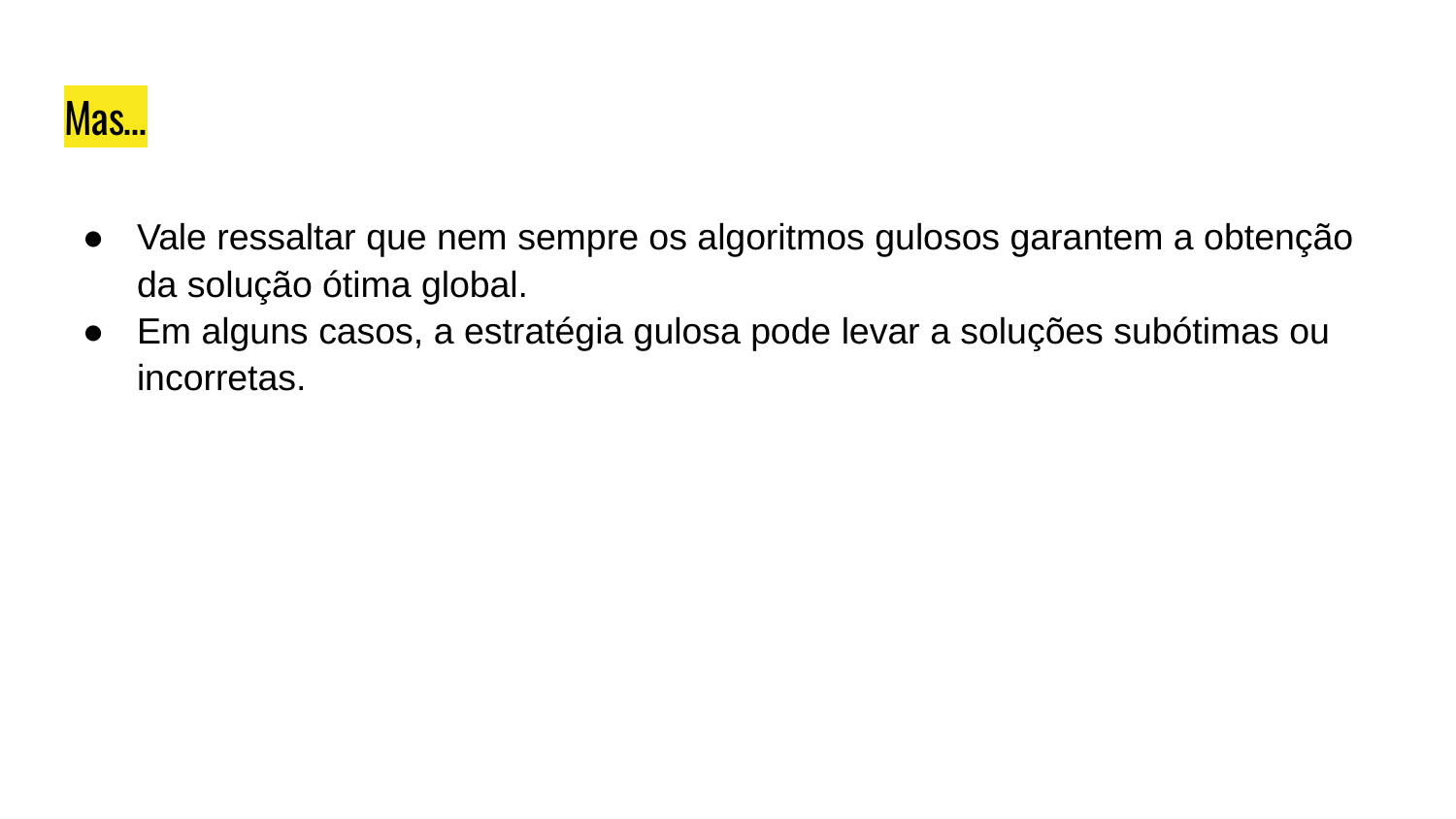

# Mas…
Vale ressaltar que nem sempre os algoritmos gulosos garantem a obtenção da solução ótima global.
Em alguns casos, a estratégia gulosa pode levar a soluções subótimas ou incorretas.